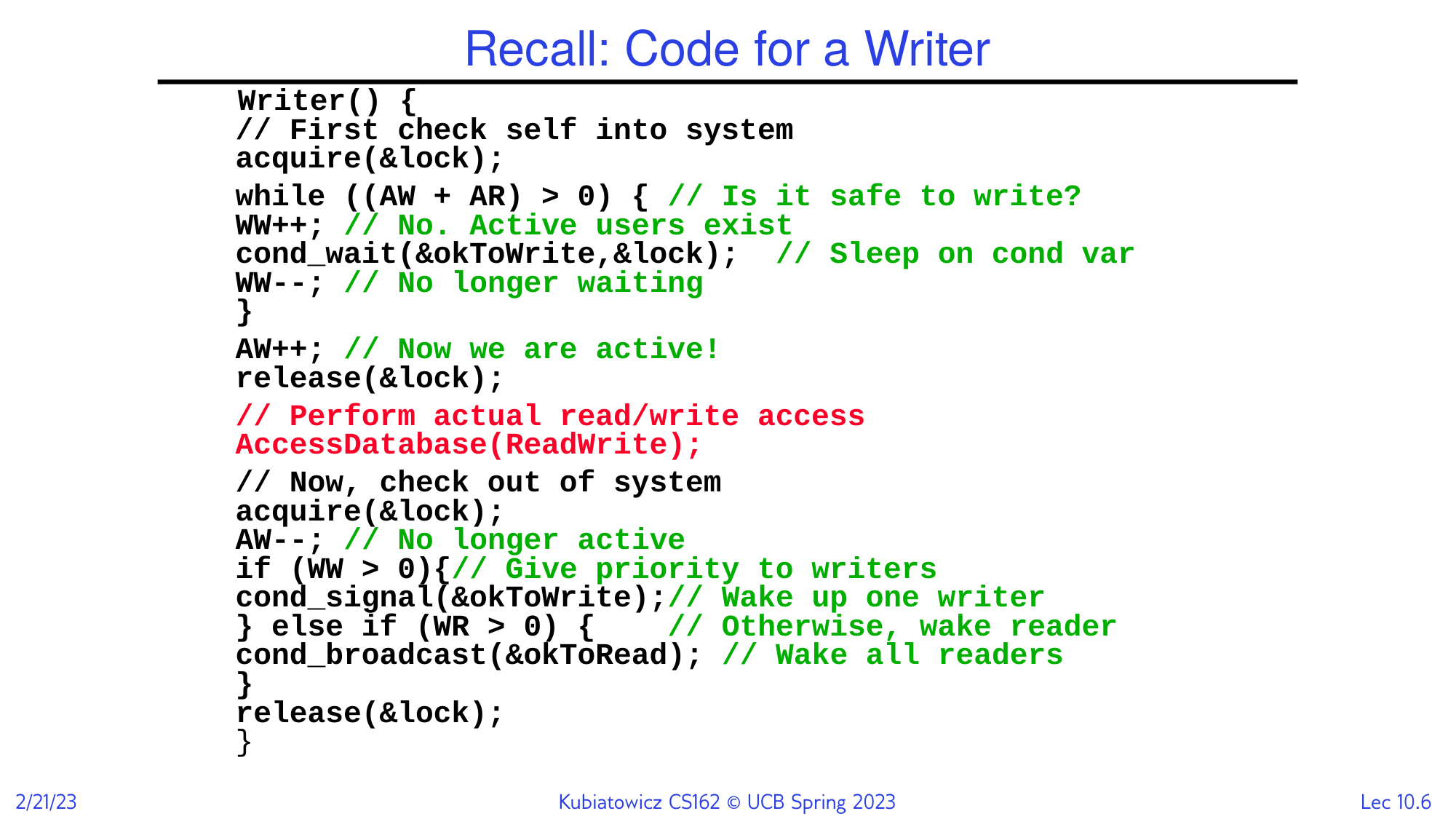

# Recall: Code for a Writer
  Writer() {
	// First check self into system
	acquire(&lock);
		while ((AW + AR) > 0) {	// Is it safe to write?
		WW++;	// No. Active users exist
		cond_wait(&okToWrite,&lock);	// Sleep on cond var
		WW--;	// No longer waiting
	}
		AW++;		// Now we are active!
	release(&lock);
		// Perform actual read/write access
	AccessDatabase(ReadWrite);
		// Now, check out of system
	acquire(&lock);
	AW--;		// No longer active
	if (WW > 0){	// Give priority to writers
		cond_signal(&okToWrite);// Wake up one writer
	} else if (WR > 0) {	// Otherwise, wake reader
		cond_broadcast(&okToRead); // Wake all readers
	}
	release(&lock);
}

Why broadcast() here instead of signal()?
Why Give priority to writers?